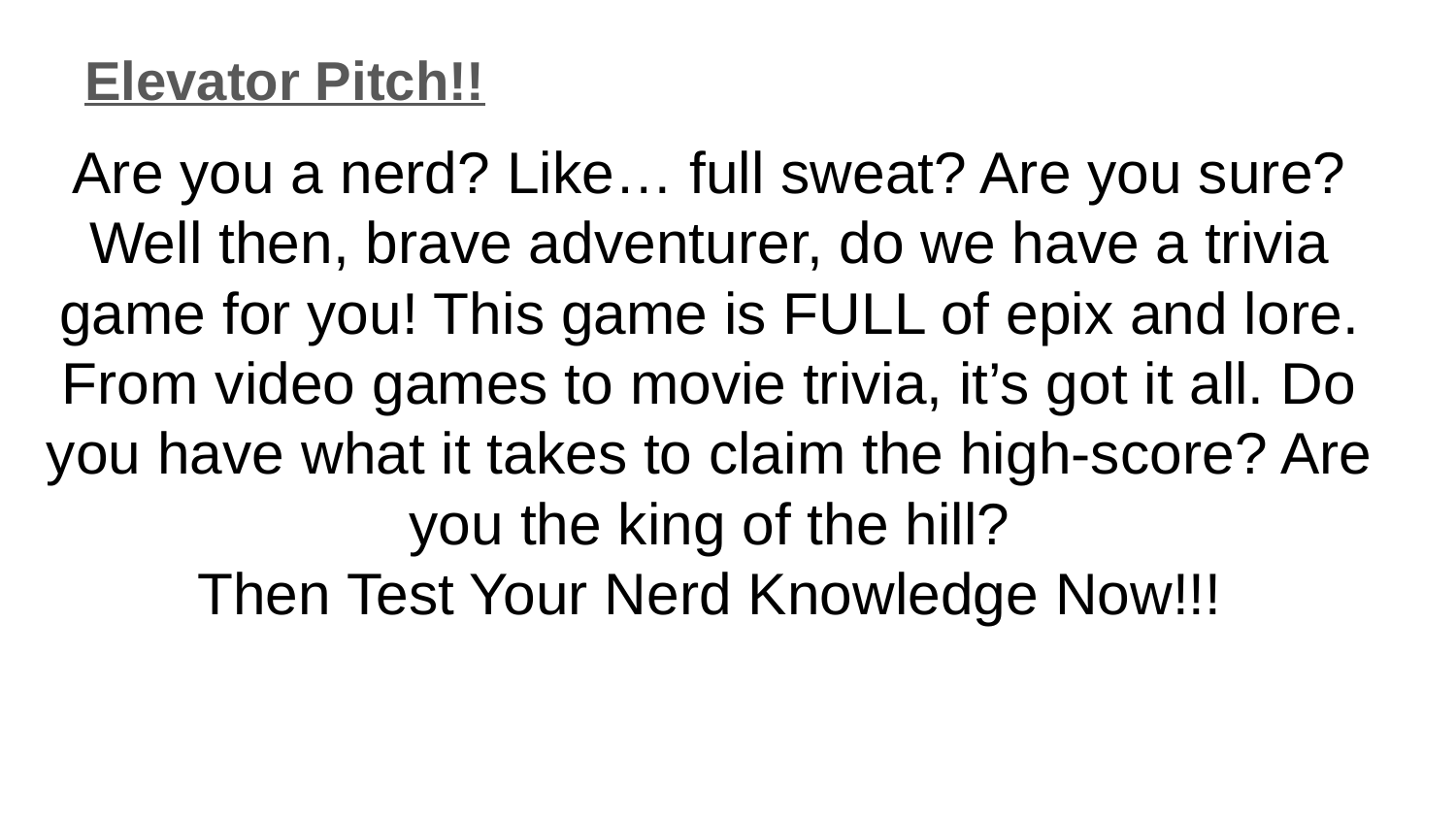

Elevator Pitch!!
# Are you a nerd? Like… full sweat? Are you sure? Well then, brave adventurer, do we have a trivia game for you! This game is FULL of epix and lore. From video games to movie trivia, it’s got it all. Do you have what it takes to claim the high-score? Are you the king of the hill?
Then Test Your Nerd Knowledge Now!!!